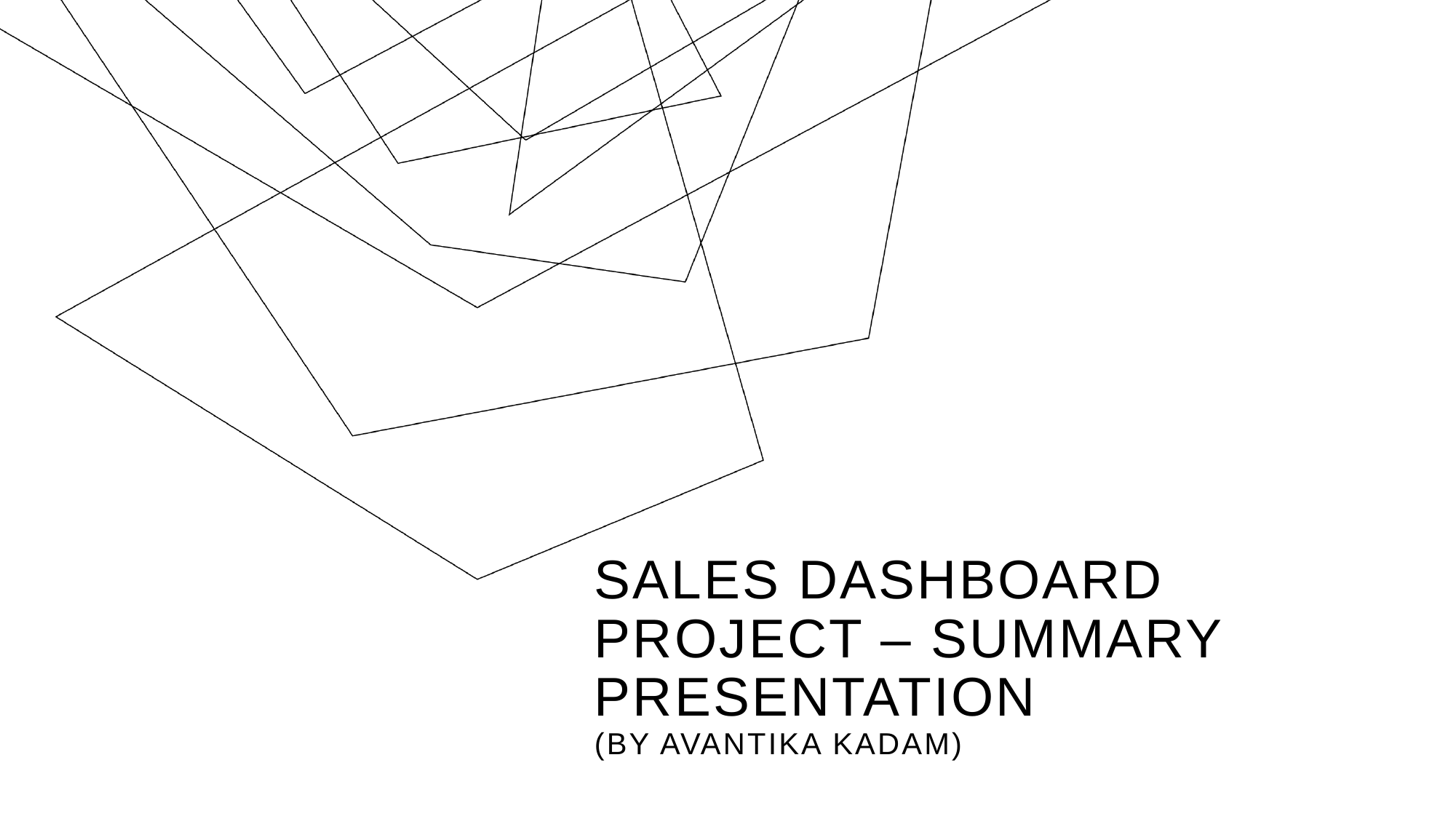

# Sales Dashboard Project – Summary Presentation (By Avantika Kadam)